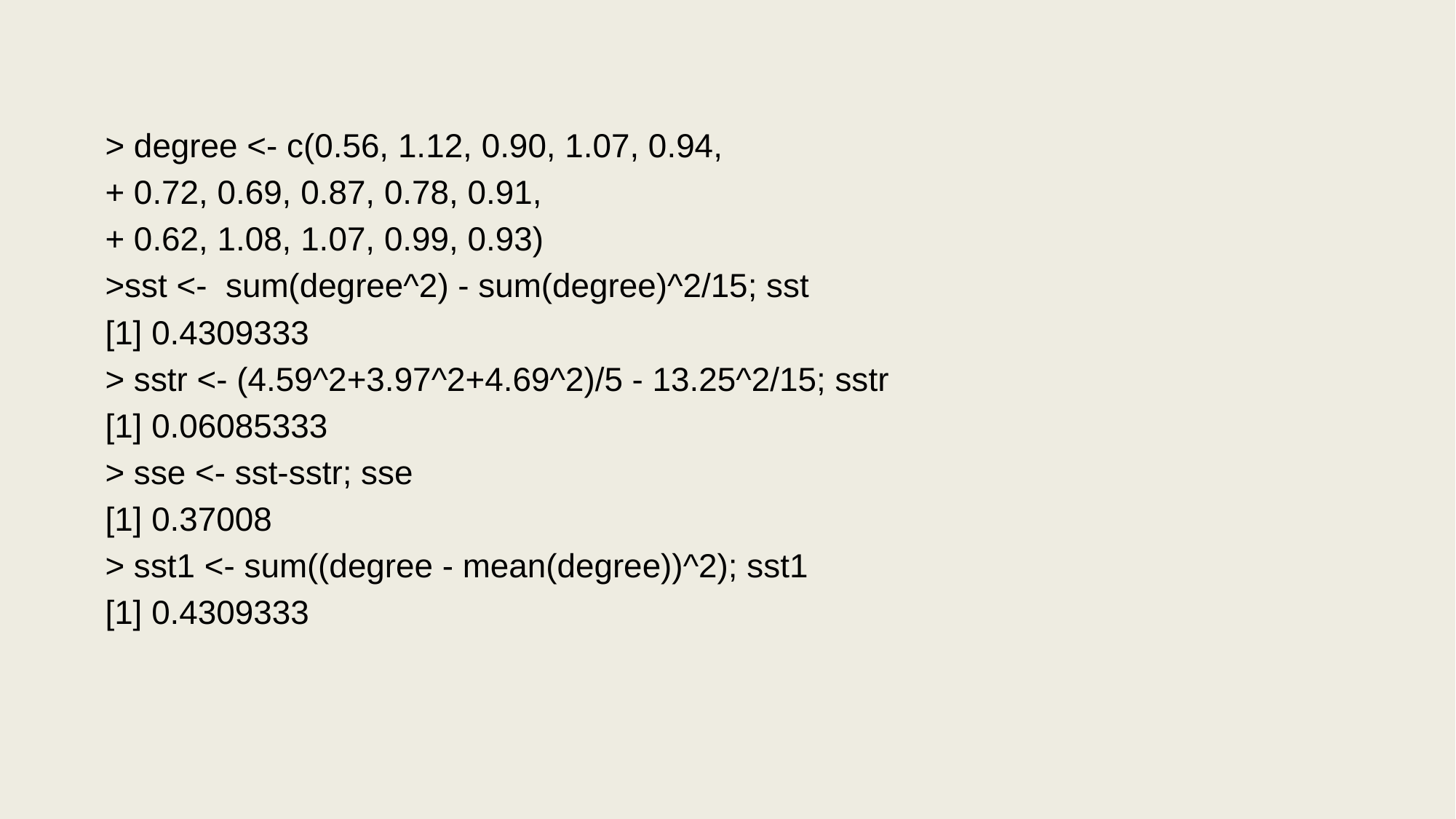

> degree <- c(0.56, 1.12, 0.90, 1.07, 0.94,
+ 0.72, 0.69, 0.87, 0.78, 0.91,
+ 0.62, 1.08, 1.07, 0.99, 0.93)
>sst <-  sum(degree^2) - sum(degree)^2/15; sst
[1] 0.4309333
> sstr <- (4.59^2+3.97^2+4.69^2)/5 - 13.25^2/15; sstr
[1] 0.06085333
> sse <- sst-sstr; sse
[1] 0.37008
> sst1 <- sum((degree - mean(degree))^2); sst1
[1] 0.4309333